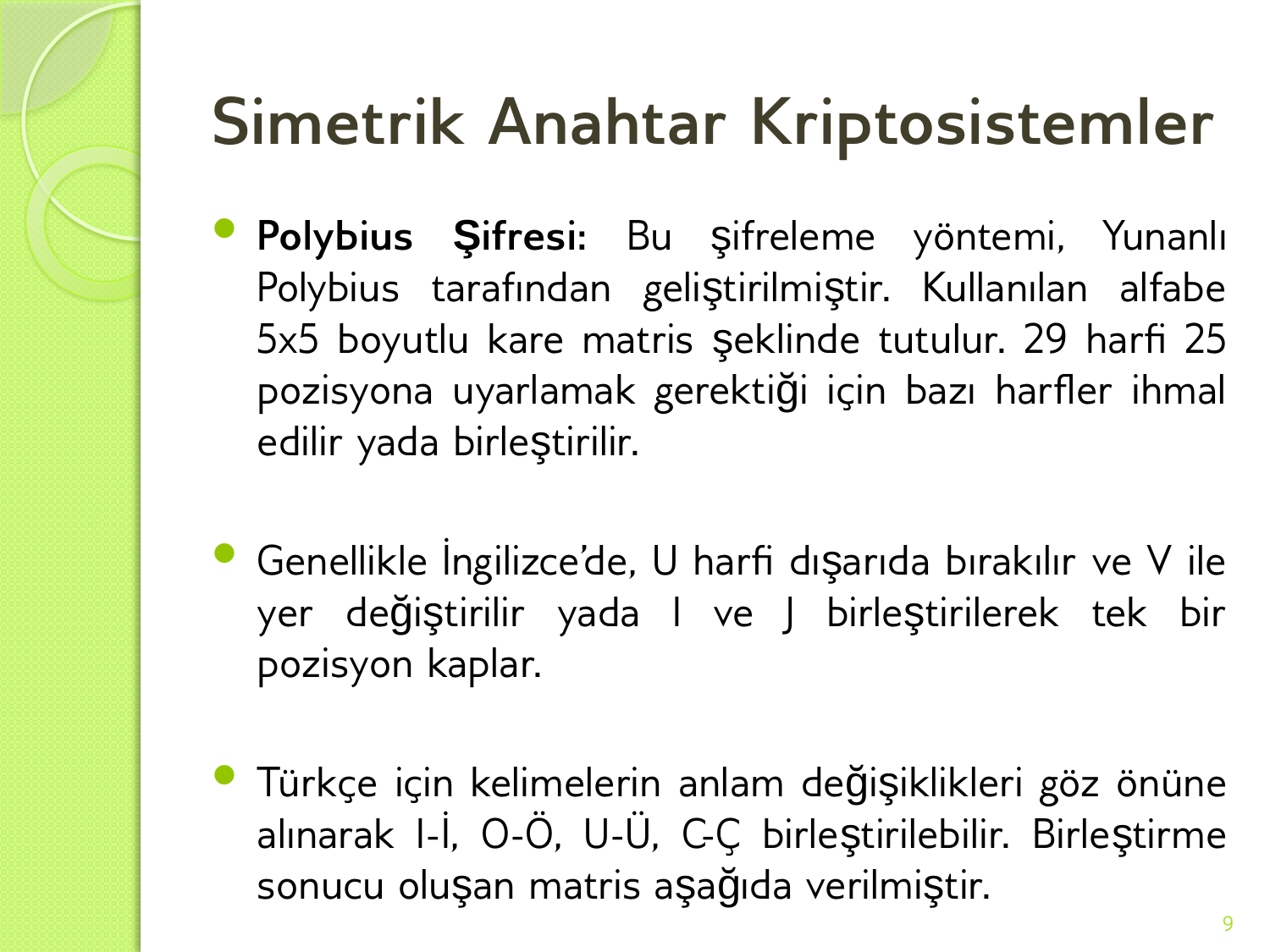

# Simetrik Anahtar Kriptosistemler
Polybius Şifresi: Bu şifreleme yöntemi, Yunanlı Polybius tarafından geliştirilmiştir. Kullanılan alfabe 5x5 boyutlu kare matris şeklinde tutulur. 29 harfi 25 pozisyona uyarlamak gerektiği için bazı harfler ihmal edilir yada birleştirilir.

Genellikle İngilizce’de, U harfi dışarıda bırakılır ve V ile yer değiştirilir yada I ve J birleştirilerek tek bir pozisyon kaplar.

Türkçe için kelimelerin anlam değişiklikleri göz önüne alınarak I-İ, O-Ö, U-Ü, C-Ç birleştirilebilir. Birleştirme sonucu oluşan matris aşağıda verilmiştir.

9